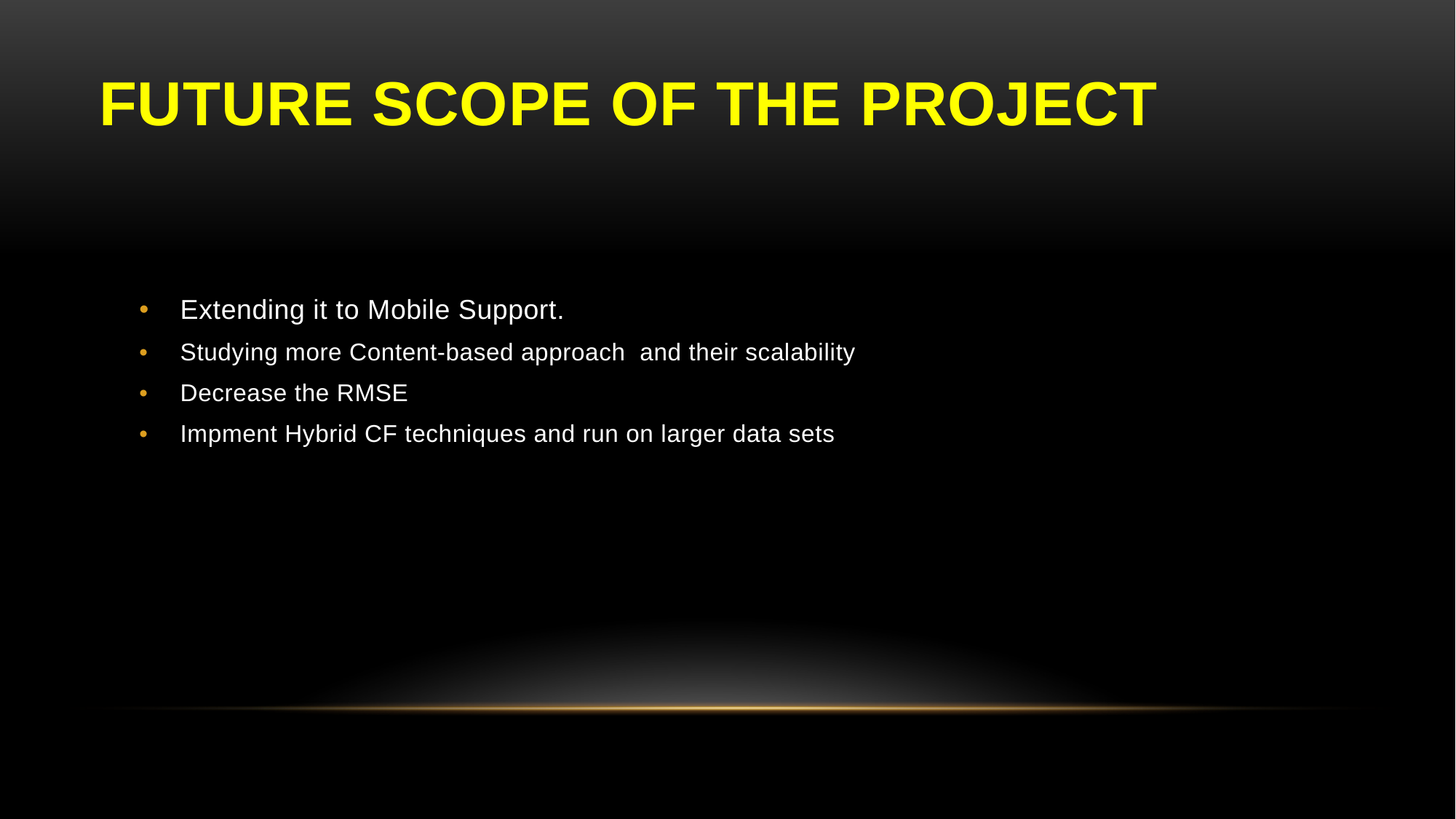

# FUTURE SCOPE OF THE PROJECT

Extending it to Mobile Support.
Studying more Content-based approach  and their scalability
Decrease the RMSE
Impment Hybrid CF techniques and run on larger data sets